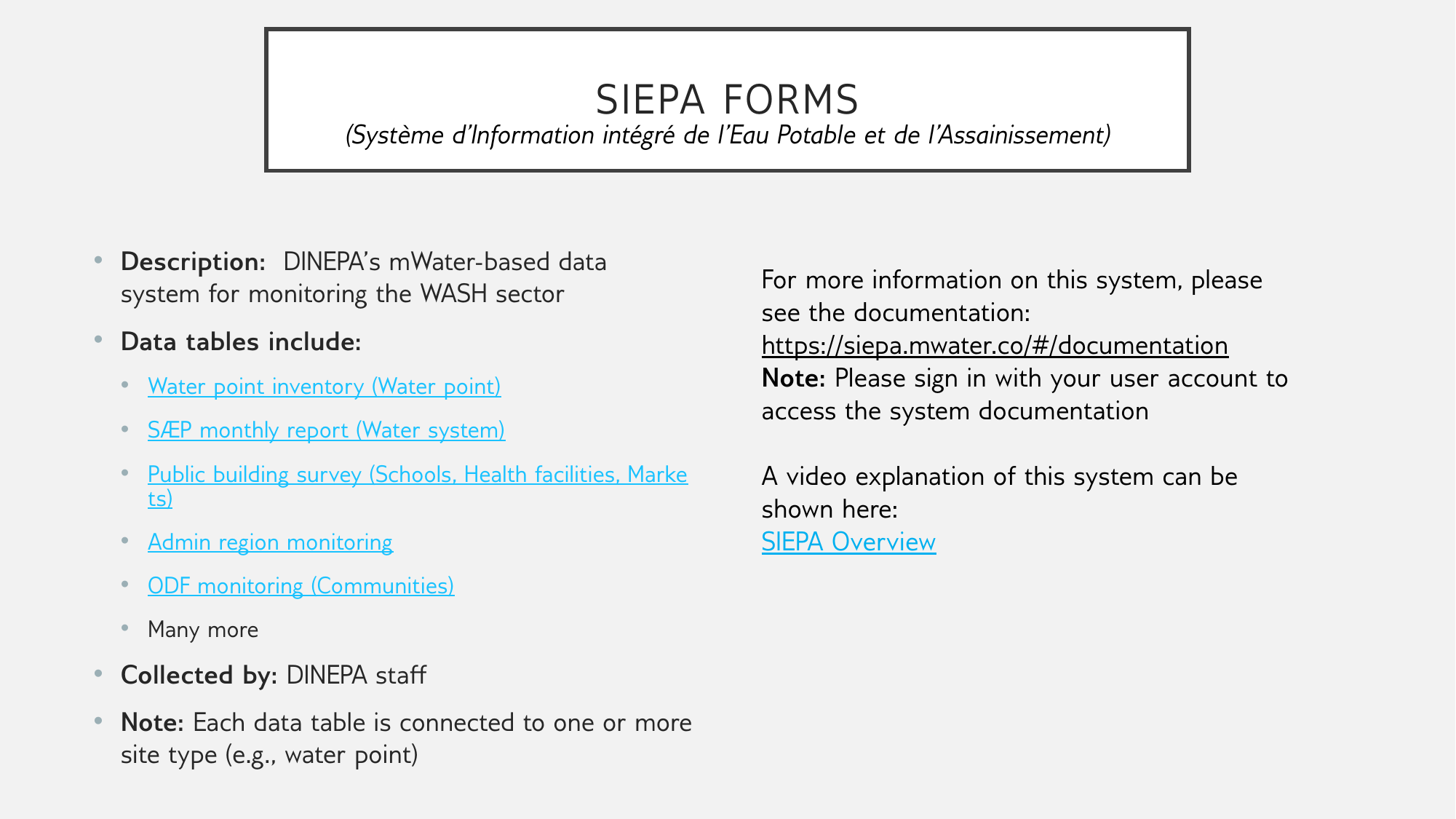

# SIEPA forms
(Système d’Information intégré de l’Eau Potable et de l’Assainissement)
Description:  DINEPA’s mWater-based data system for monitoring the WASH sector
Data tables include:
Water point inventory (Water point)
SAEP monthly report (Water system)
Public building survey (Schools, Health facilities, Markets)
Admin region monitoring
ODF monitoring (Communities)
Many more
Collected by: DINEPA staff
Note: Each data table is connected to one or more site type (e.g., water point)

For more information on this system, please see the documentation: https://siepa.mwater.co/#/documentation
Note: Please sign in with your user account to access the system documentation

A video explanation of this system can be shown here:
SIEPA Overview